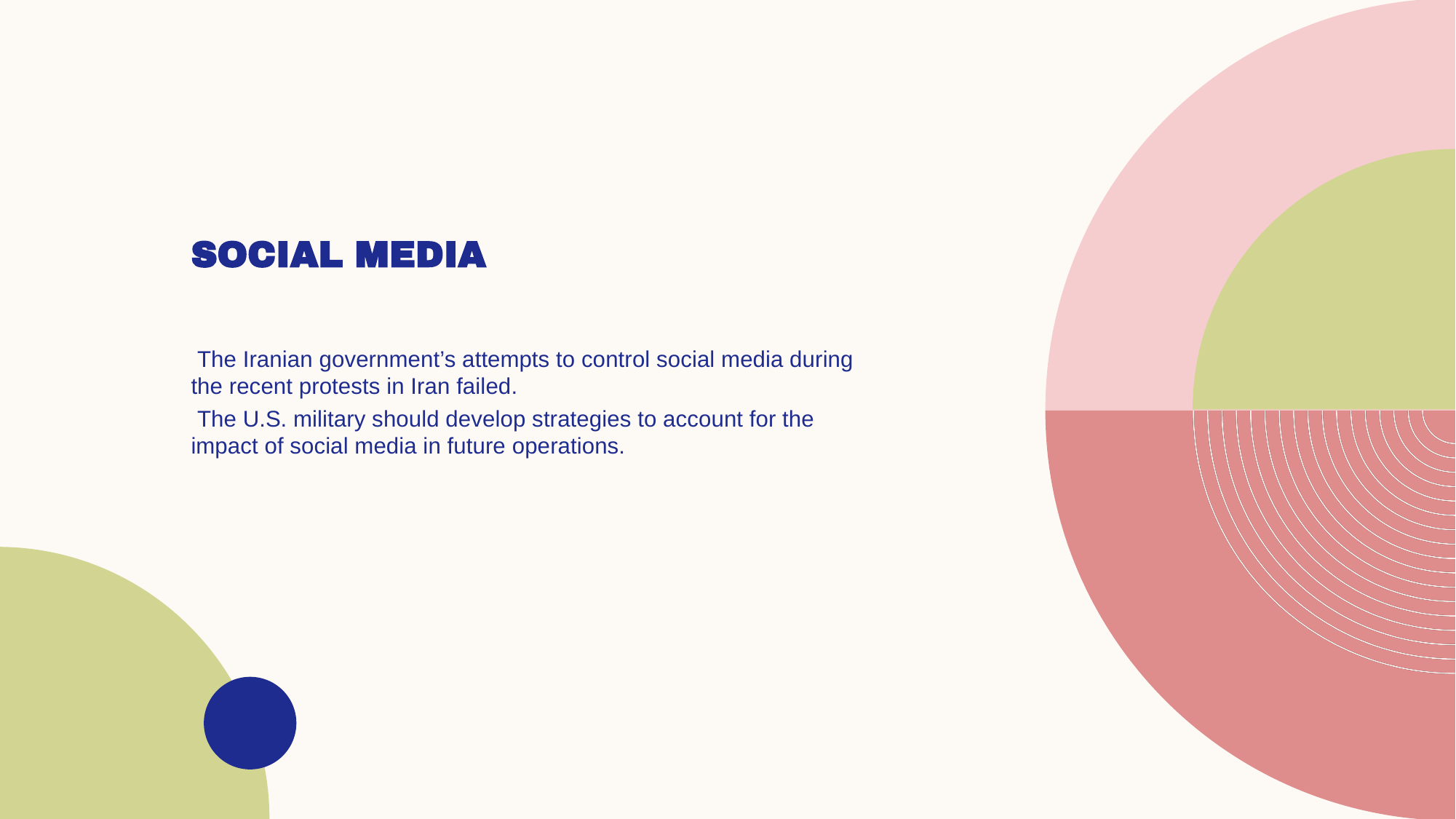

# Social Media
 The Iranian government’s attempts to control social media during the recent protests in Iran failed.
 The U.S. military should develop strategies to account for the impact of social media in future operations.